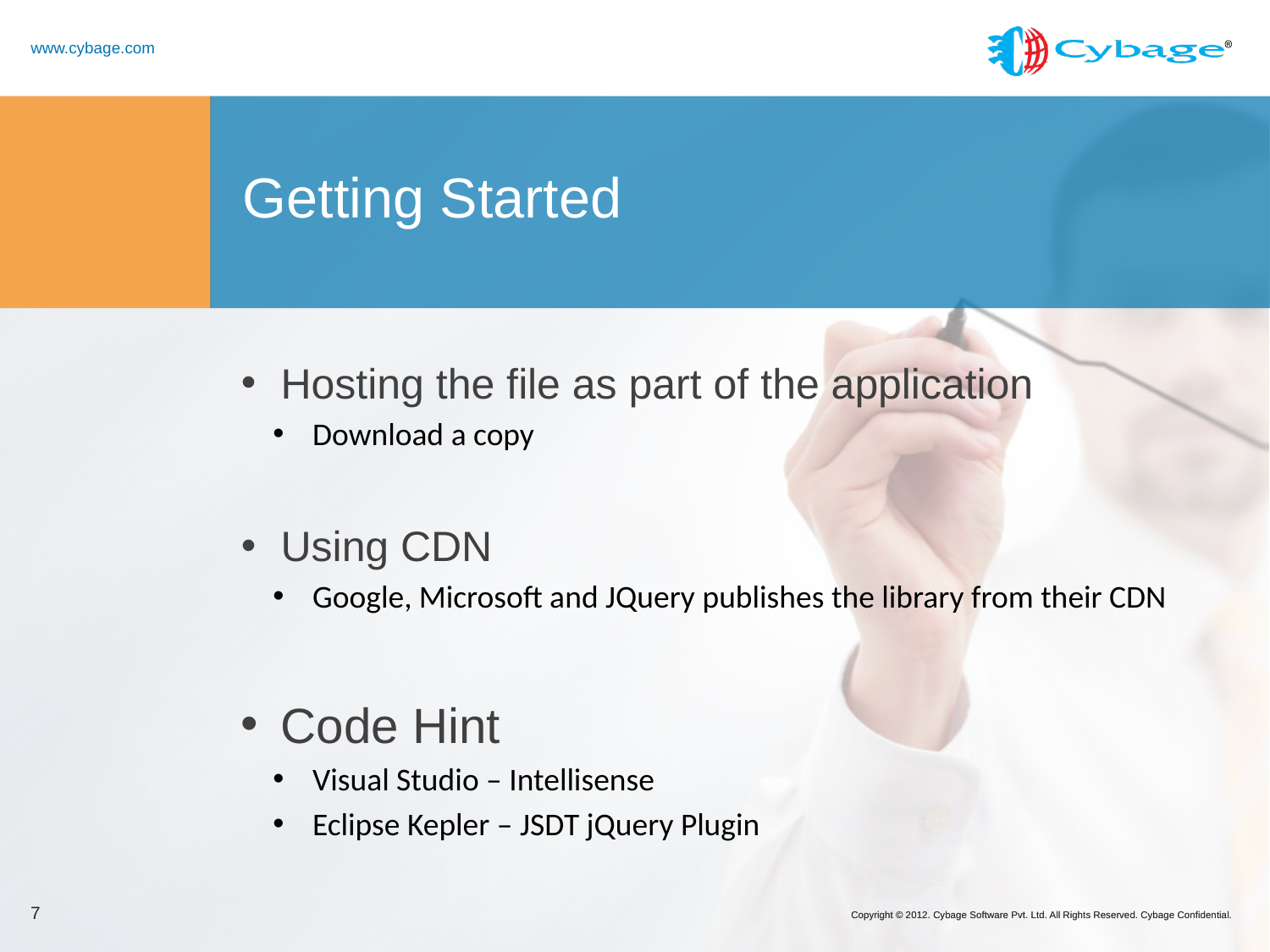

# Getting Started
Hosting the file as part of the application
Download a copy

Using CDN
Google, Microsoft and JQuery publishes the library from their CDN

Code Hint
Visual Studio – Intellisense
Eclipse Kepler – JSDT jQuery Plugin
7